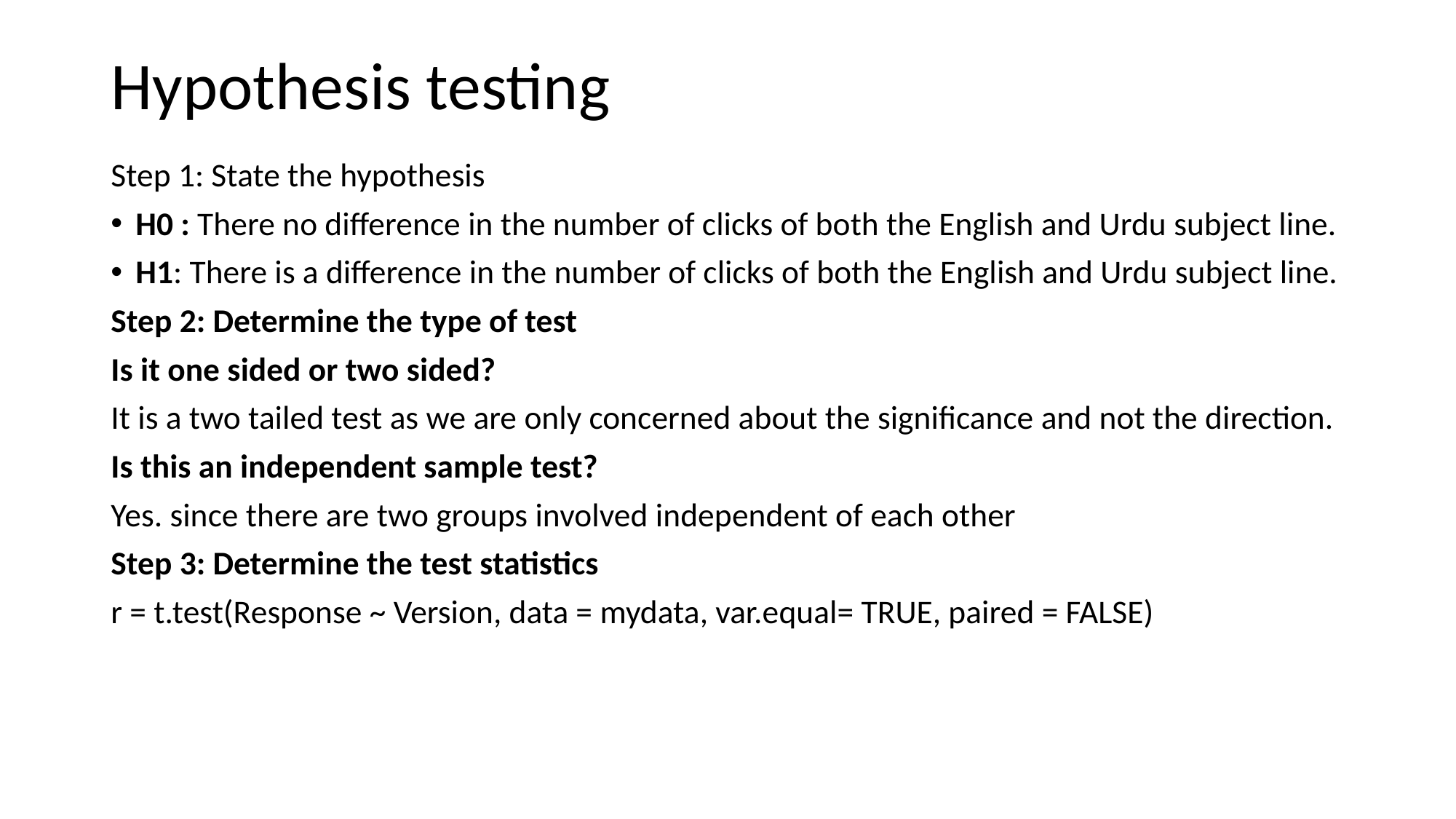

# Hypothesis testing
Step 1: State the hypothesis
H0 : There no difference in the number of clicks of both the English and Urdu subject line.
H1: There is a difference in the number of clicks of both the English and Urdu subject line.
Step 2: Determine the type of test
Is it one sided or two sided?
It is a two tailed test as we are only concerned about the significance and not the direction.
Is this an independent sample test?
Yes. since there are two groups involved independent of each other
Step 3: Determine the test statistics
r = t.test(Response ~ Version, data = mydata, var.equal= TRUE, paired = FALSE)